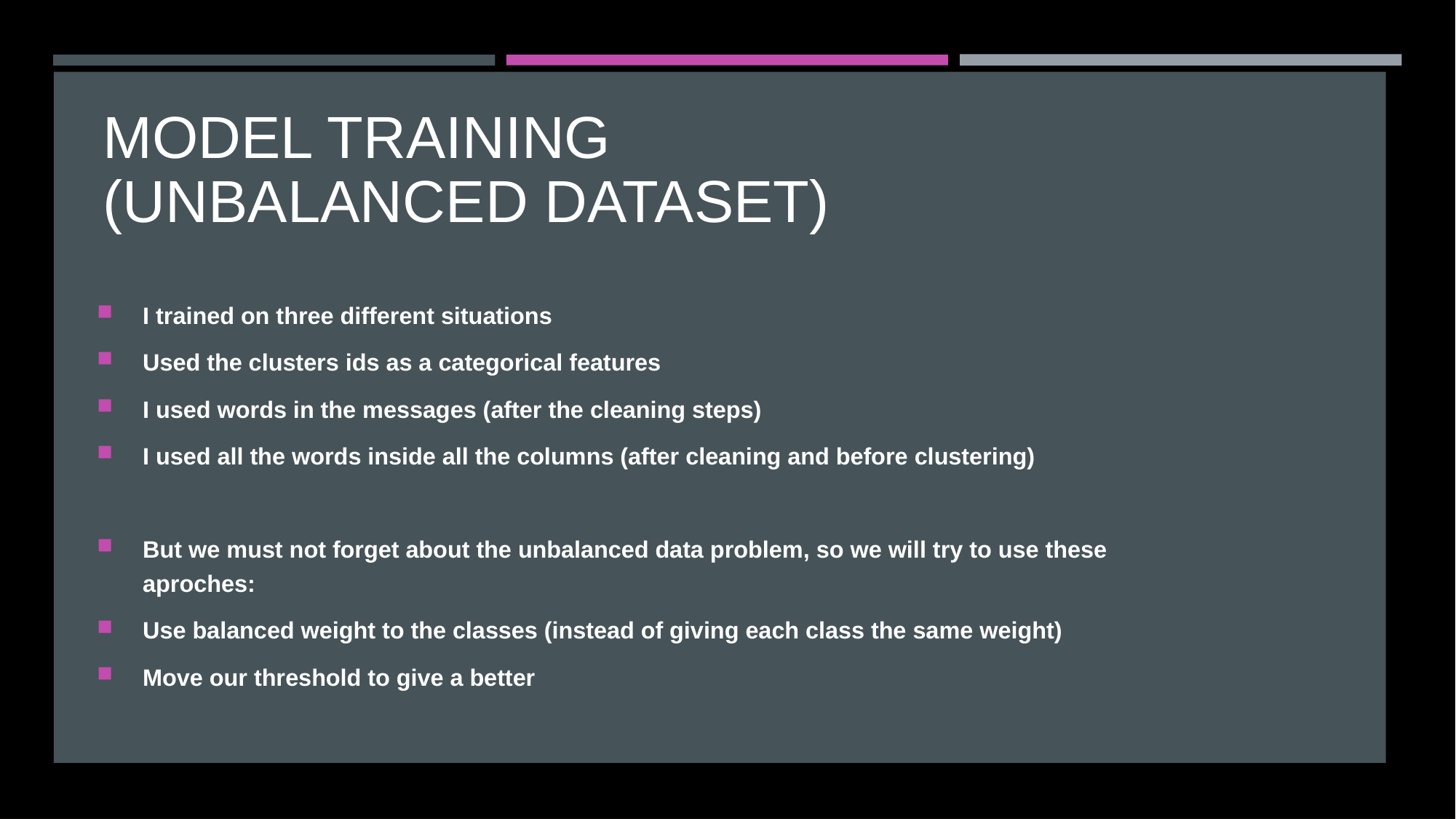

Model training (unbalanced dataset)

I trained on three different situations
Used the clusters ids as a categorical features
I used words in the messages (after the cleaning steps)
I used all the words inside all the columns (after cleaning and before clustering)

But we must not forget about the unbalanced data problem, so we will try to use these aproches:
Use balanced weight to the classes (instead of giving each class the same weight)
Move our threshold to give a better